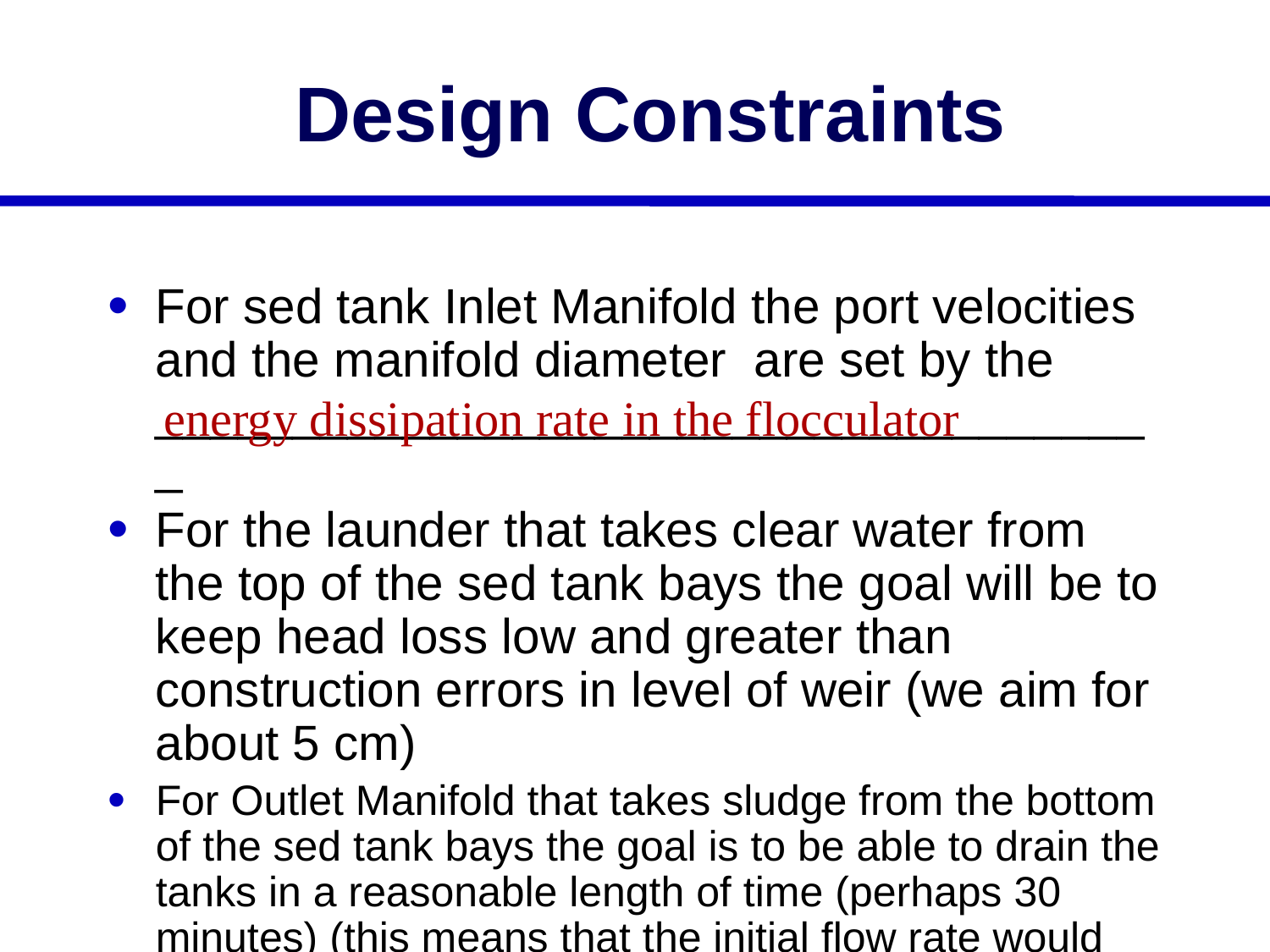

# Design Constraints
For sed tank Inlet Manifold the port velocities and the manifold diameter  are set by the _____________________________________
For the launder that takes clear water from the top of the sed tank bays the goal will be to keep head loss low and greater than construction errors in level of weir (we aim for about 5 cm)
For Outlet Manifold that takes sludge from the bottom of the sed tank bays the goal is to be able to drain the tanks in a reasonable length of time (perhaps 30 minutes) (this means that the initial flow rate would be able to drain the tank in 15 minutes: remember the hole in a bucket analysis)
energy dissipation rate in the flocculator